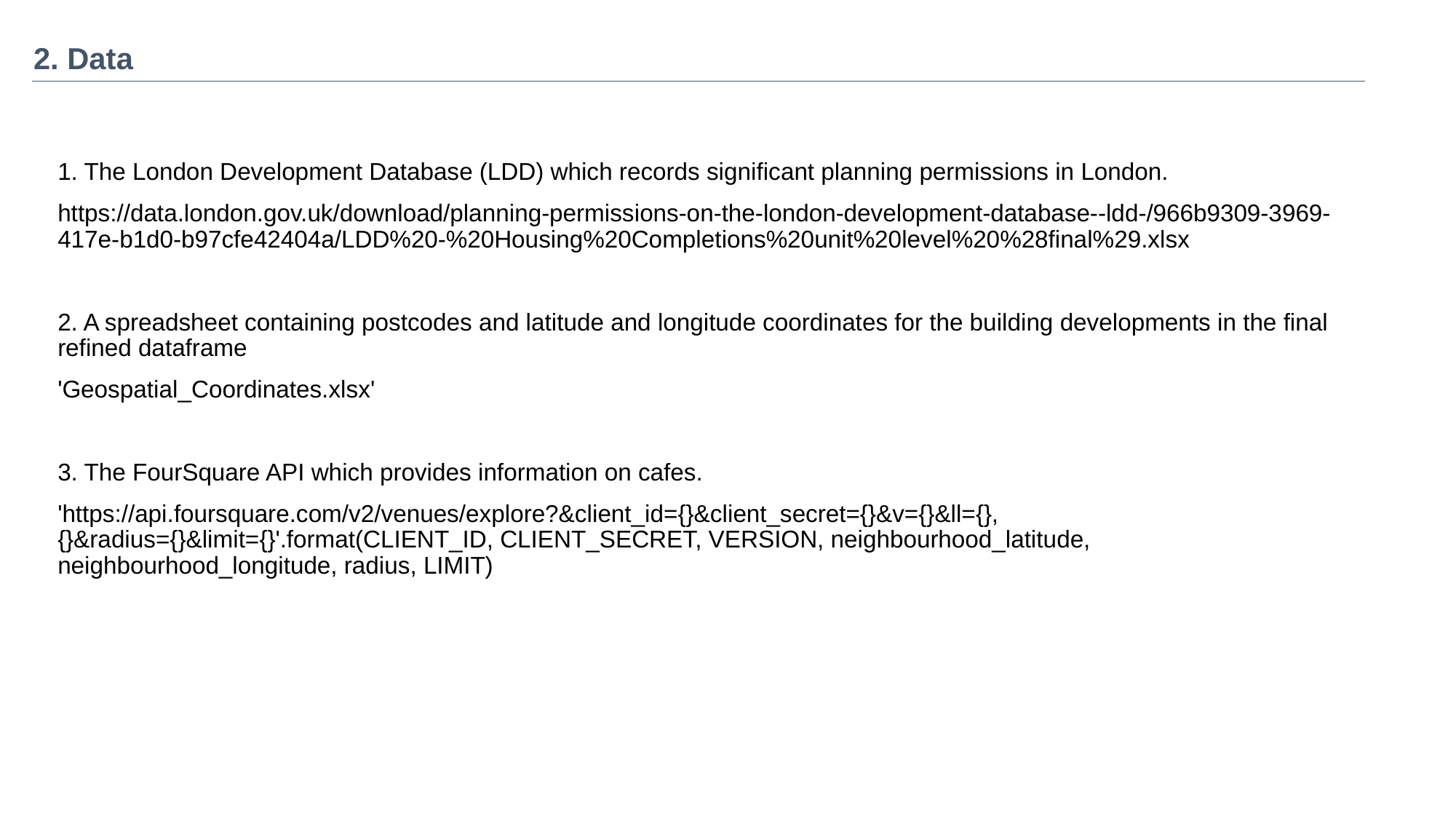

2. Data
1. The London Development Database (LDD) which records significant planning permissions in London.
https://data.london.gov.uk/download/planning-permissions-on-the-london-development-database--ldd-/966b9309-3969-417e-b1d0-b97cfe42404a/LDD%20-%20Housing%20Completions%20unit%20level%20%28final%29.xlsx

2. A spreadsheet containing postcodes and latitude and longitude coordinates for the building developments in the final refined dataframe
'Geospatial_Coordinates.xlsx'

3. The FourSquare API which provides information on cafes.
'https://api.foursquare.com/v2/venues/explore?&client_id={}&client_secret={}&v={}&ll={},{}&radius={}&limit={}'.format(CLIENT_ID, CLIENT_SECRET, VERSION, neighbourhood_latitude, neighbourhood_longitude, radius, LIMIT)